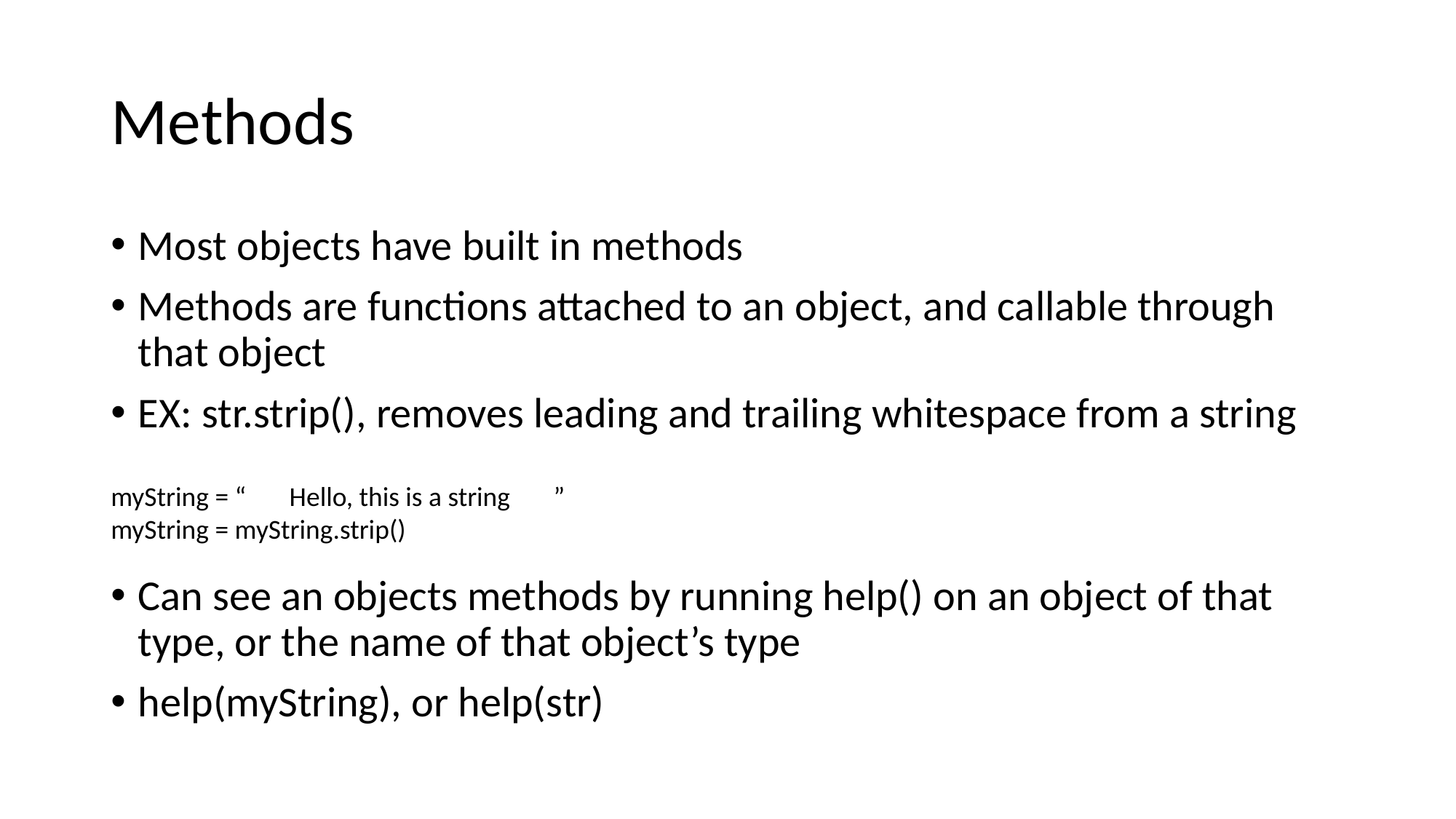

# Methods
Most objects have built in methods
Methods are functions attached to an object, and callable through that object
EX: str.strip(), removes leading and trailing whitespace from a string

Can see an objects methods by running help() on an object of that type, or the name of that object’s type
help(myString), or help(str)

myString = “       Hello, this is a string       ”
myString = myString.strip()